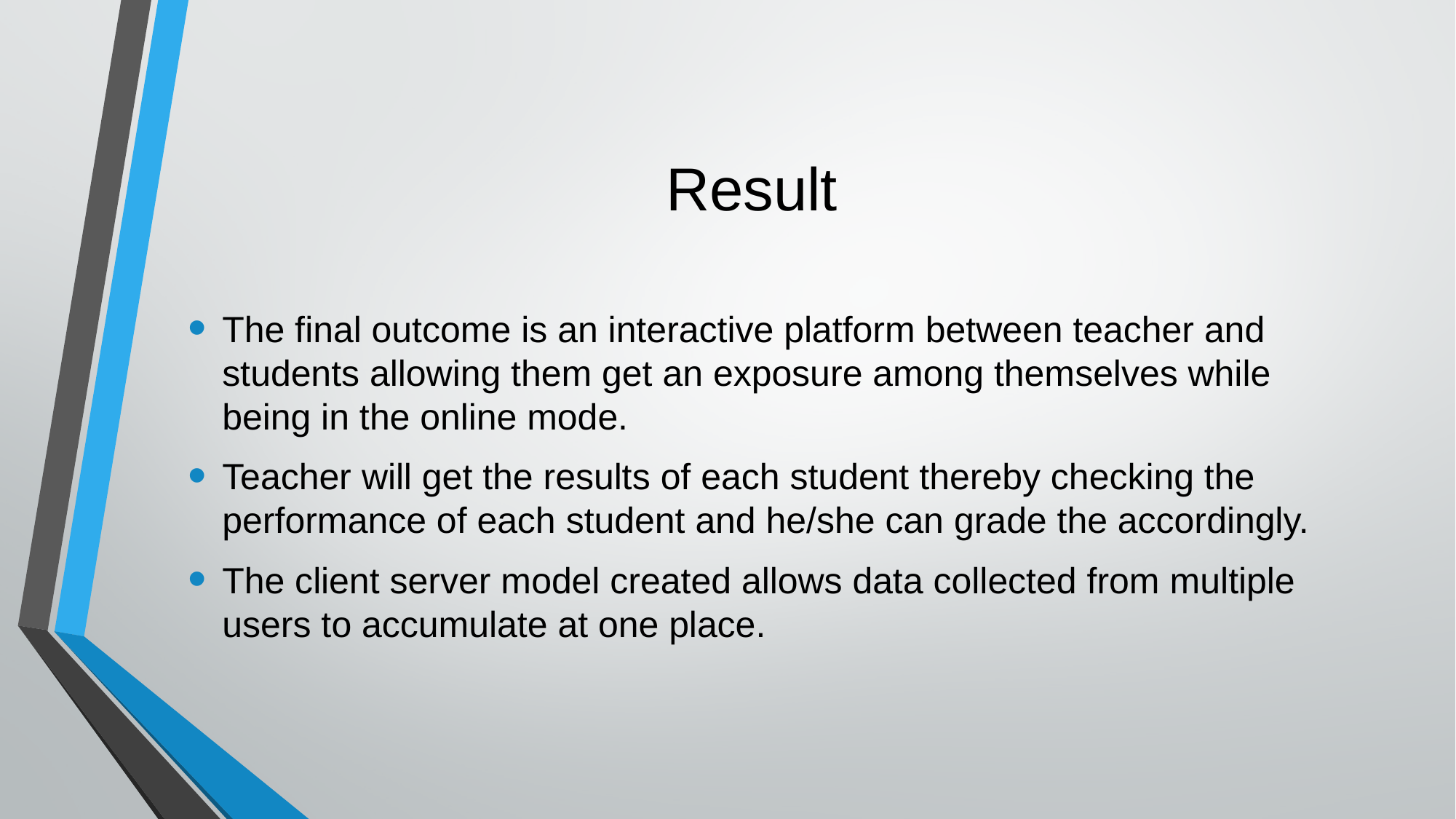

# Result
The final outcome is an interactive platform between teacher and students allowing them get an exposure among themselves while being in the online mode.
Teacher will get the results of each student thereby checking the performance of each student and he/she can grade the accordingly.
The client server model created allows data collected from multiple users to accumulate at one place.